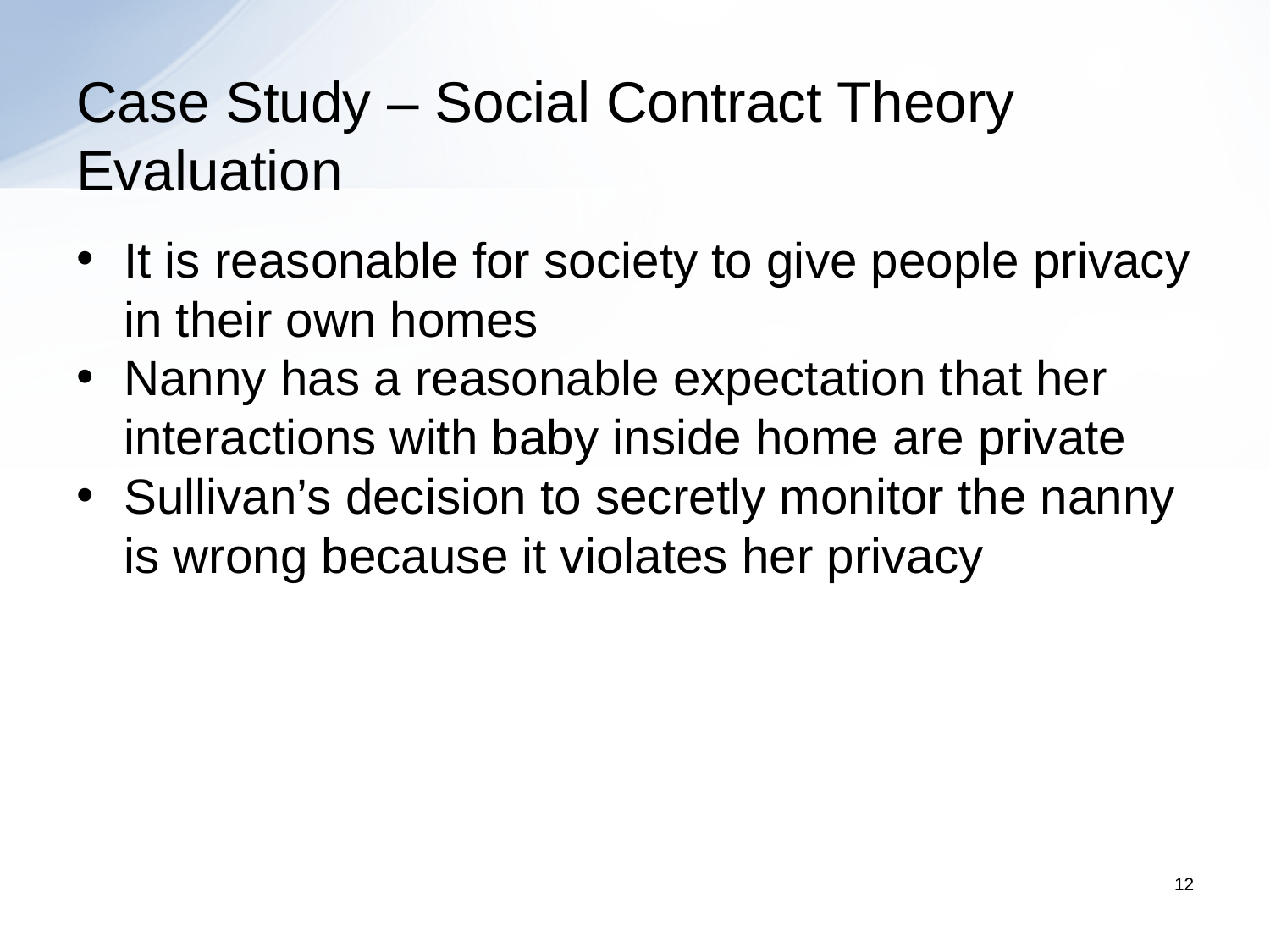

# Case Study – Social Contract Theory Evaluation
It is reasonable for society to give people privacy in their own homes
Nanny has a reasonable expectation that her interactions with baby inside home are private
Sullivan’s decision to secretly monitor the nanny is wrong because it violates her privacy
12